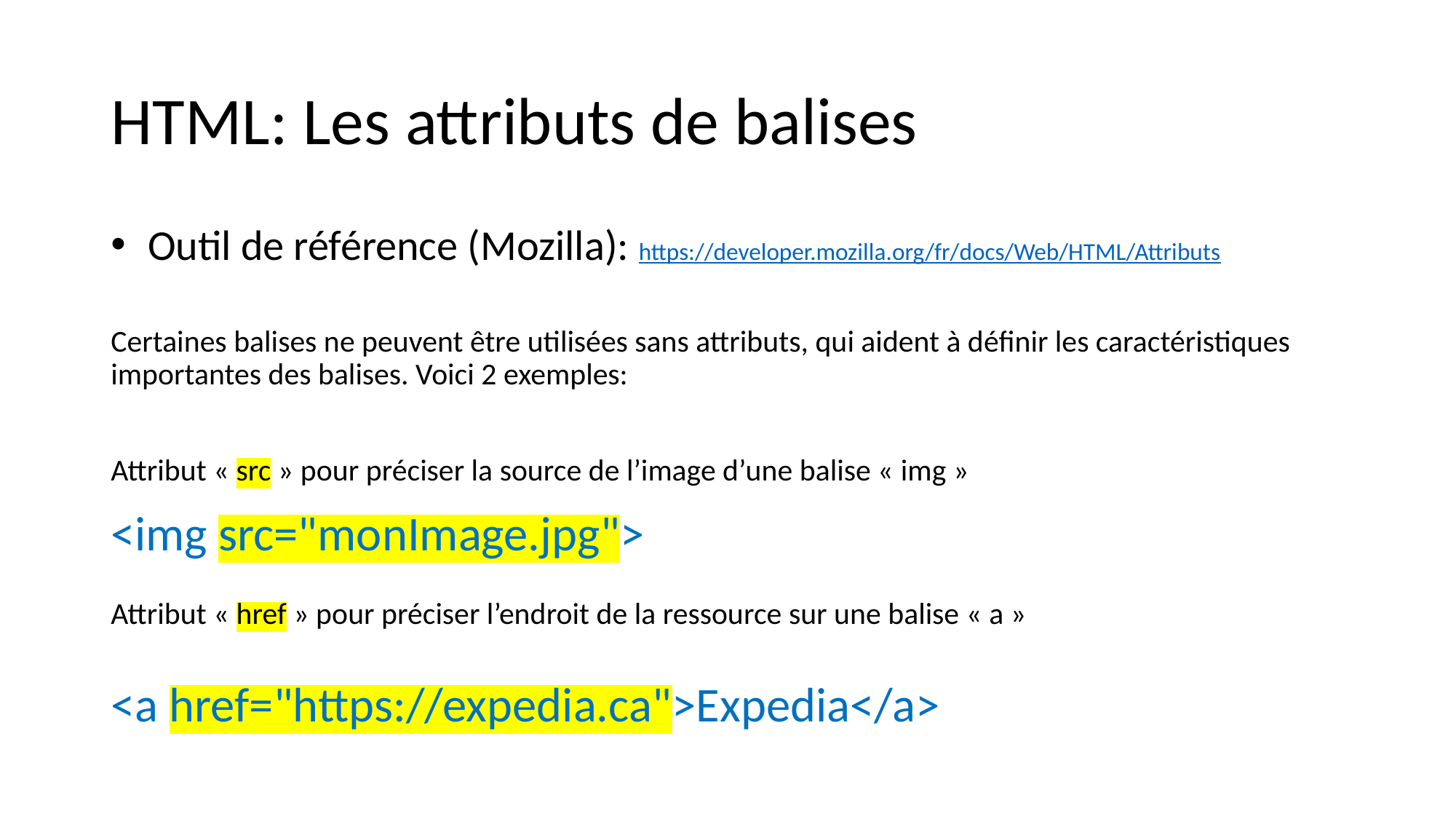

# HTML: Les attributs de balises
 Outil de référence (Mozilla): https://developer.mozilla.org/fr/docs/Web/HTML/Attributs

Certaines balises ne peuvent être utilisées sans attributs, qui aident à définir les caractéristiques importantes des balises. Voici 2 exemples:

Attribut « src » pour préciser la source de l’image d’une balise « img »

Attribut « href » pour préciser l’endroit de la ressource sur une balise « a »

<img src="monImage.jpg">
<a href="https://expedia.ca">Expedia</a>